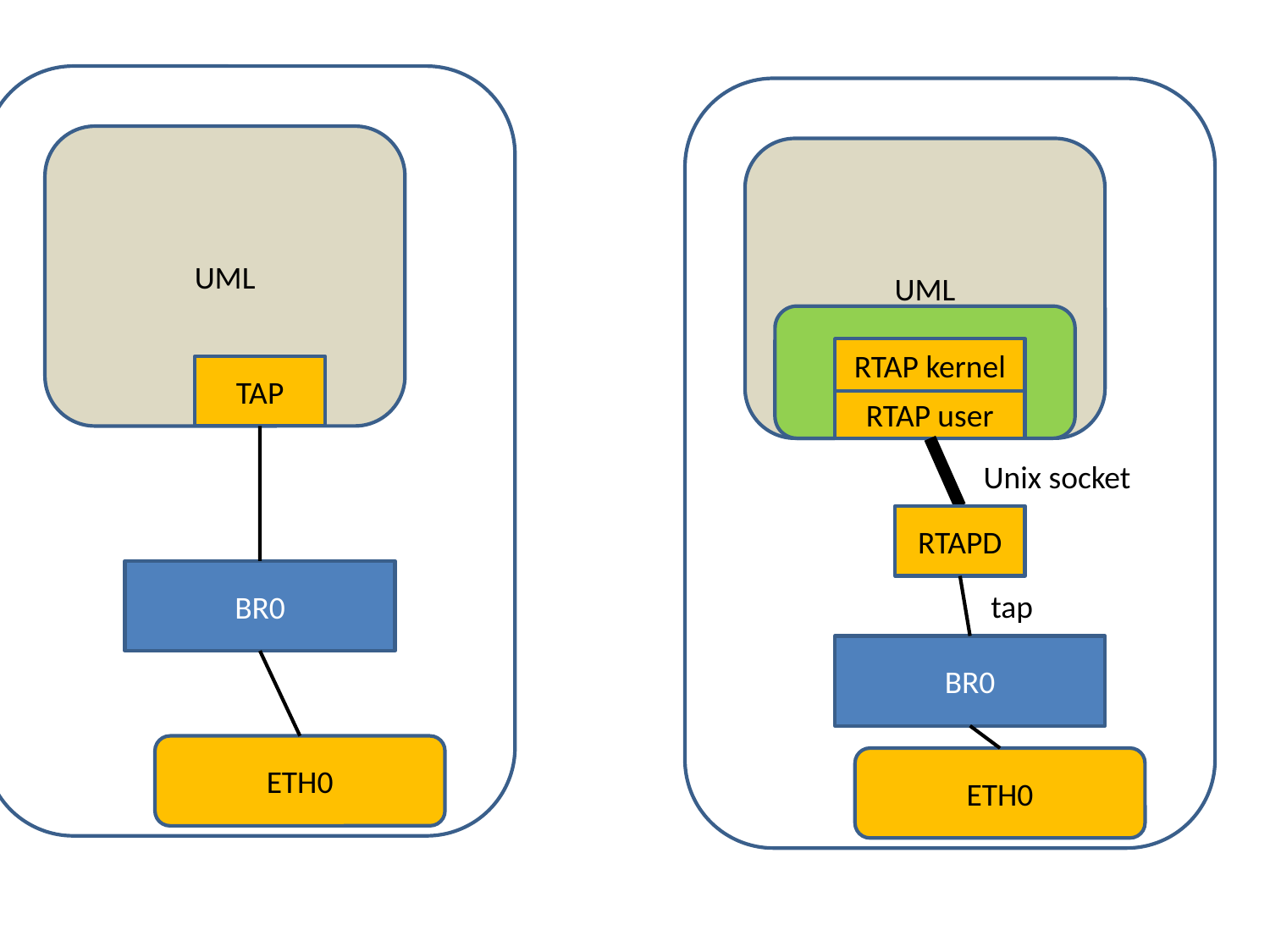

UML
UML

RTAP kernel
TAP
RTAP user
Unix socket
RTAPD
BR0
tap
BR0
ETH0
ETH0